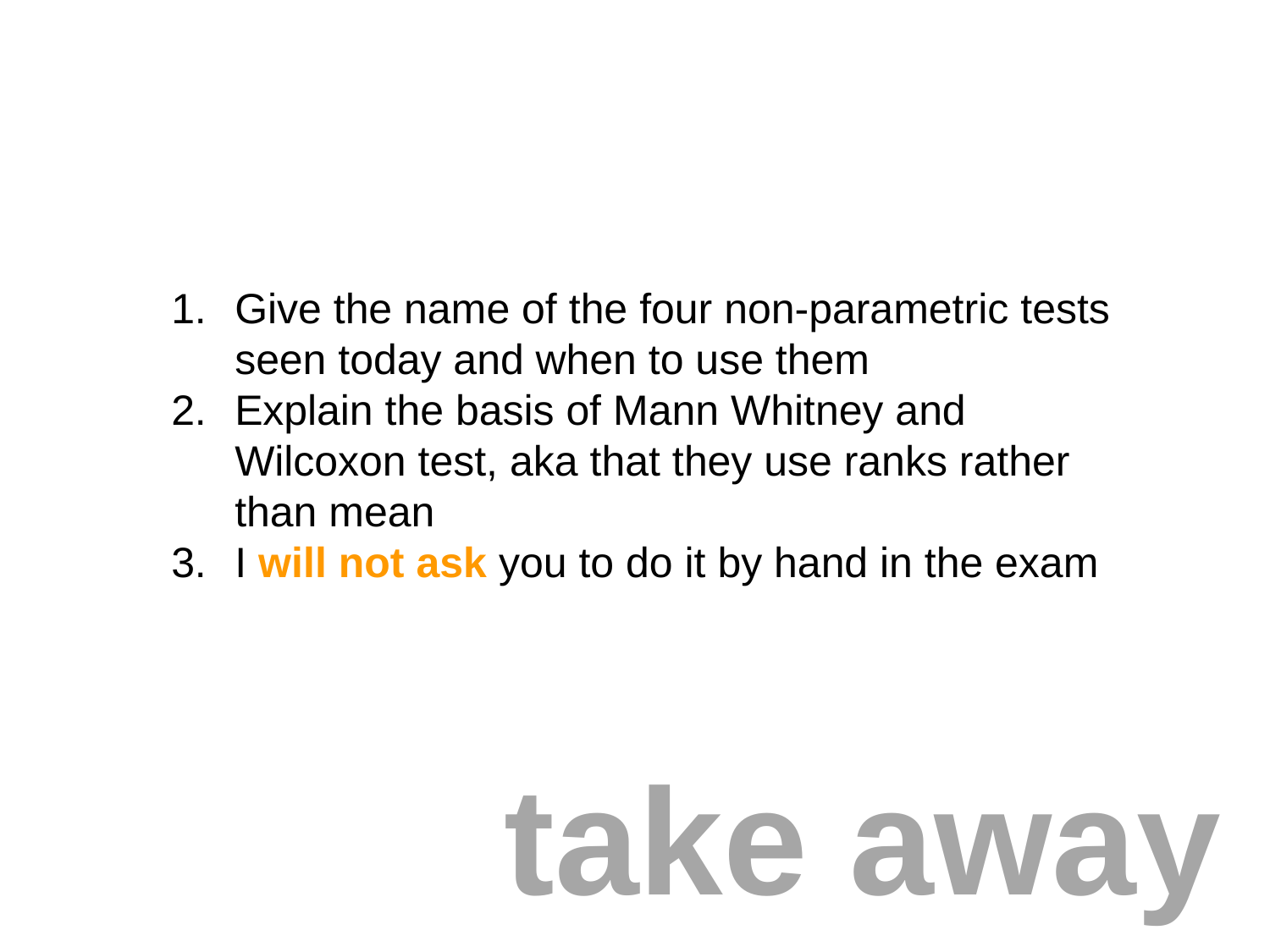

Give the name of the four non-parametric tests seen today and when to use them
Explain the basis of Mann Whitney and Wilcoxon test, aka that they use ranks rather than mean
I will not ask you to do it by hand in the exam
# take away